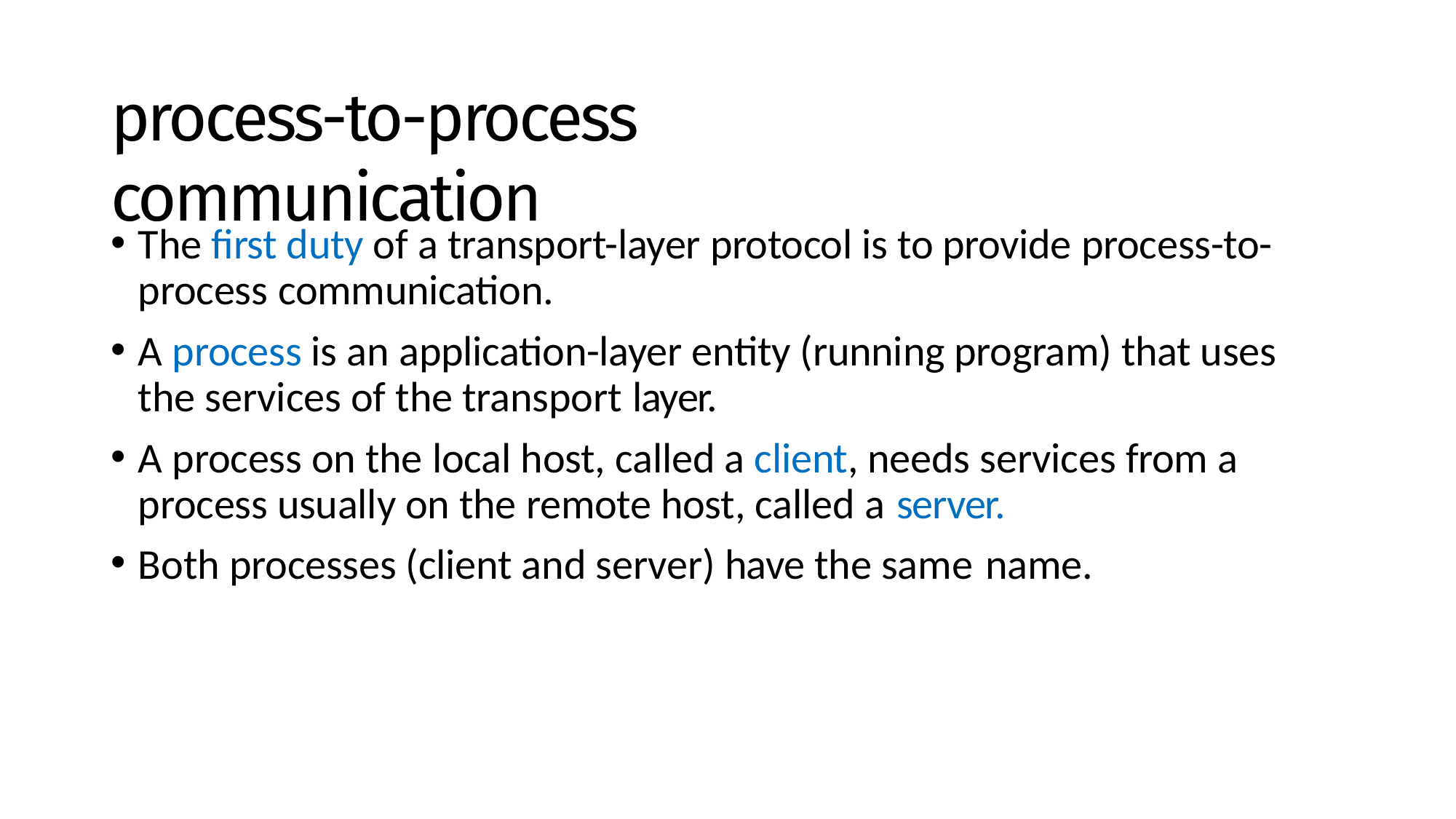

# process-to-process communication
The first duty of a transport-layer protocol is to provide process-to-  process communication.
A process is an application-layer entity (running program) that uses  the services of the transport layer.
A process on the local host, called a client, needs services from a  process usually on the remote host, called a server.
Both processes (client and server) have the same name.